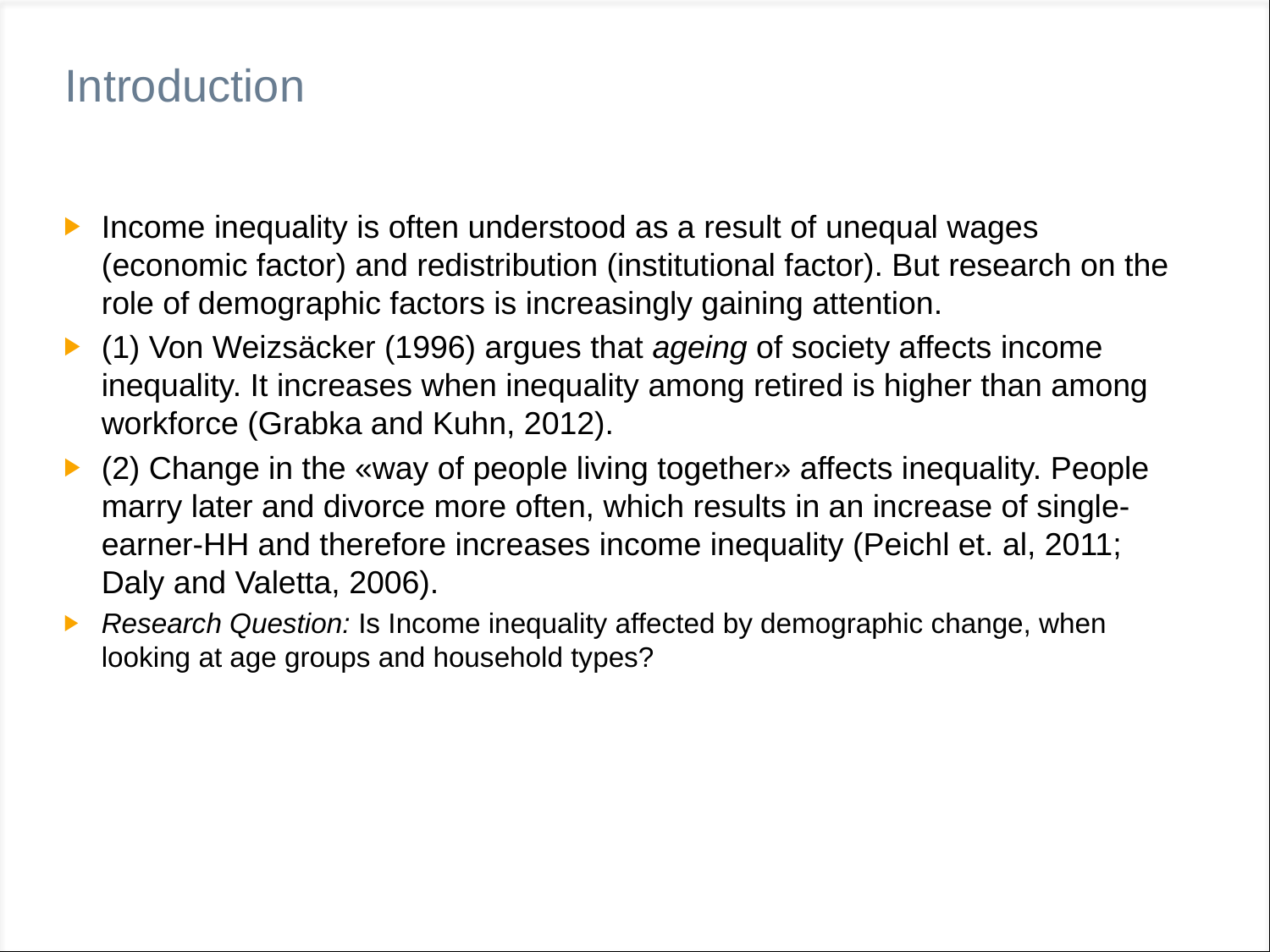

# Introduction
Income inequality is often understood as a result of unequal wages (economic factor) and redistribution (institutional factor). But research on the role of demographic factors is increasingly gaining attention.
(1) Von Weizsäcker (1996) argues that ageing of society affects income inequality. It increases when inequality among retired is higher than among workforce (Grabka and Kuhn, 2012).
(2) Change in the «way of people living together» affects inequality. People marry later and divorce more often, which results in an increase of single-earner-HH and therefore increases income inequality (Peichl et. al, 2011; Daly and Valetta, 2006).
Research Question: Is Income inequality affected by demographic change, when looking at age groups and household types?